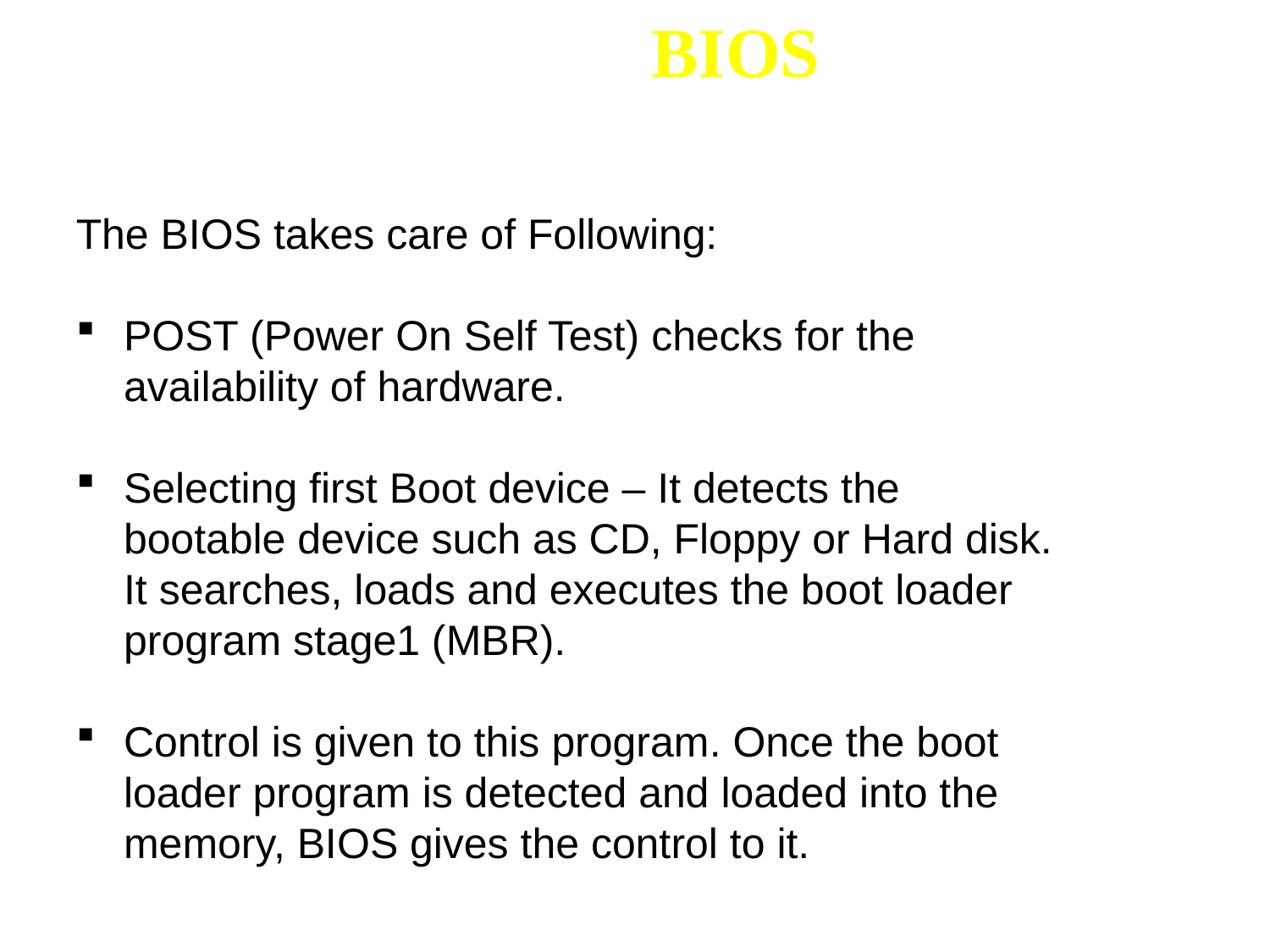

BIOS
The BIOS takes care of Following:

POST (Power On Self Test) checks for the availability of hardware.

Selecting first Boot device – It detects the bootable device such as CD, Floppy or Hard disk.
	It searches, loads and executes the boot loader program stage1 (MBR).

Control is given to this program. Once the boot loader program is detected and loaded into the memory, BIOS gives the control to it.